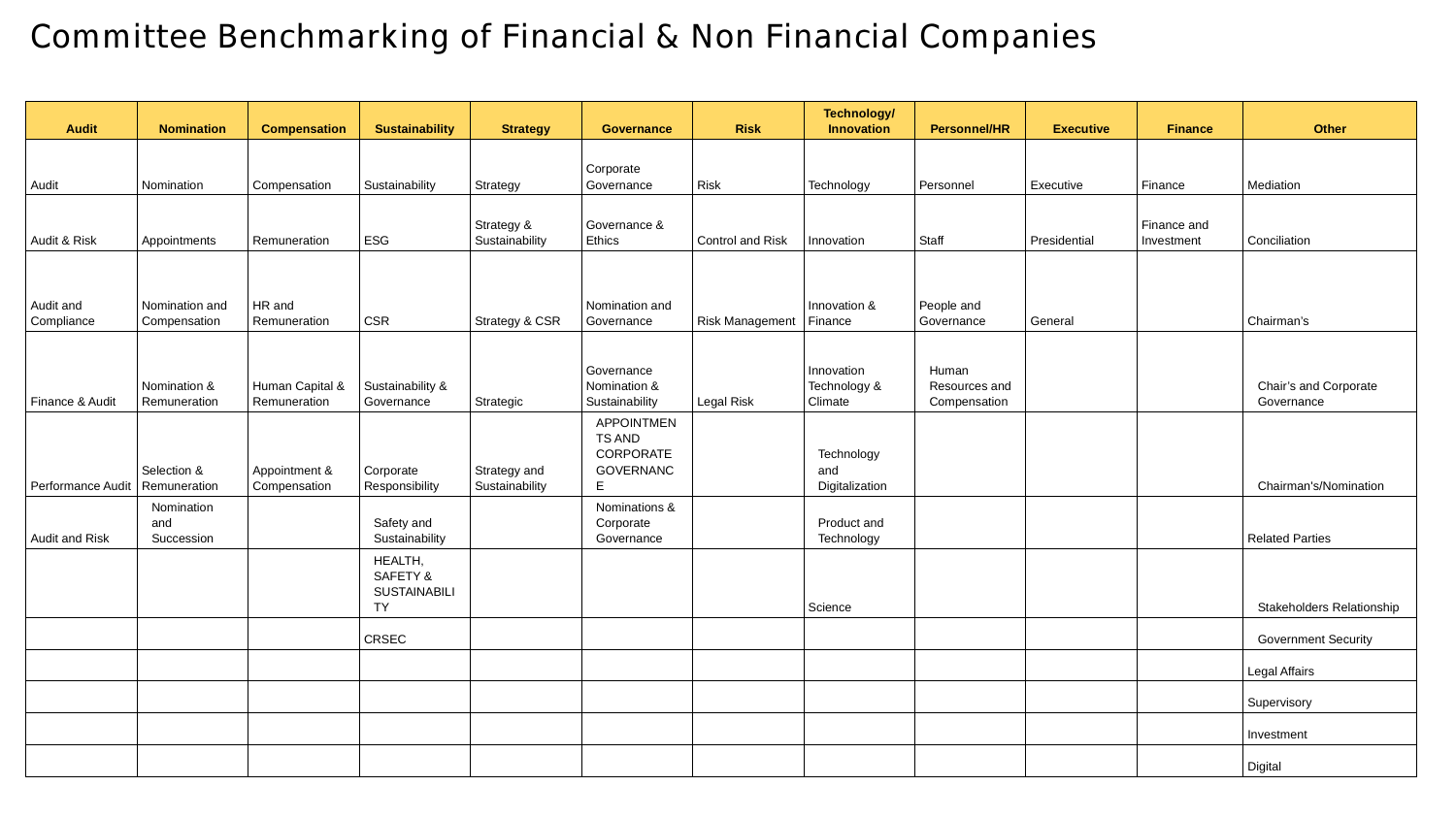

Committee Benchmarking of Financial & Non Financial Companies
| Audit | Nomination | Compensation | Sustainability | Strategy | Governance | Risk | Technology/Innovation | Personnel/HR | Executive | Finance | Other |
| --- | --- | --- | --- | --- | --- | --- | --- | --- | --- | --- | --- |
| Audit | Nomination | Compensation | Sustainability | Strategy | Corporate Governance | Risk | Technology | Personnel | Executive | Finance | Mediation |
| Audit & Risk | Appointments | Remuneration | ESG | Strategy & Sustainability | Governance & Ethics | Control and Risk | Innovation | Staff | Presidential | Finance and Investment | Conciliation |
| Audit and Compliance | Nomination and Compensation | HR and Remuneration | CSR | Strategy & CSR | Nomination and Governance | Risk Management | Innovation & Finance | People and Governance | General |  | Chairman’s |
| Finance & Audit | Nomination & Remuneration | Human Capital & Remuneration | Sustainability & Governance | Strategic | Governance Nomination & Sustainability | Legal Risk | Innovation Technology & Climate | Human Resources and Compensation |  |  | Chair’s and Corporate Governance |
| Performance Audit | Selection & Remuneration | Appointment & Compensation | Corporate Responsibility | Strategy and Sustainability | APPOINTMENTS AND CORPORATE GOVERNANCE |  | Technology and Digitalization |  |  |  | Chairman's/Nomination |
| Audit and Risk | Nomination and Succession |  | Safety and Sustainability |  | Nominations & Corporate Governance |  | Product and Technology |  |  |  | Related Parties |
|  |  |  | HEALTH, SAFETY & SUSTAINABILITY |  |  |  | Science |  |  |  | Stakeholders Relationship |
|  |  |  | CRSEC |  |  |  |  |  |  |  | Government Security |
|  |  |  |  |  |  |  |  |  |  |  | Legal Affairs |
|  |  |  |  |  |  |  |  |  |  |  | Supervisory |
|  |  |  |  |  |  |  |  |  |  |  | Investment |
|  |  |  |  |  |  |  |  |  |  |  | Digital |